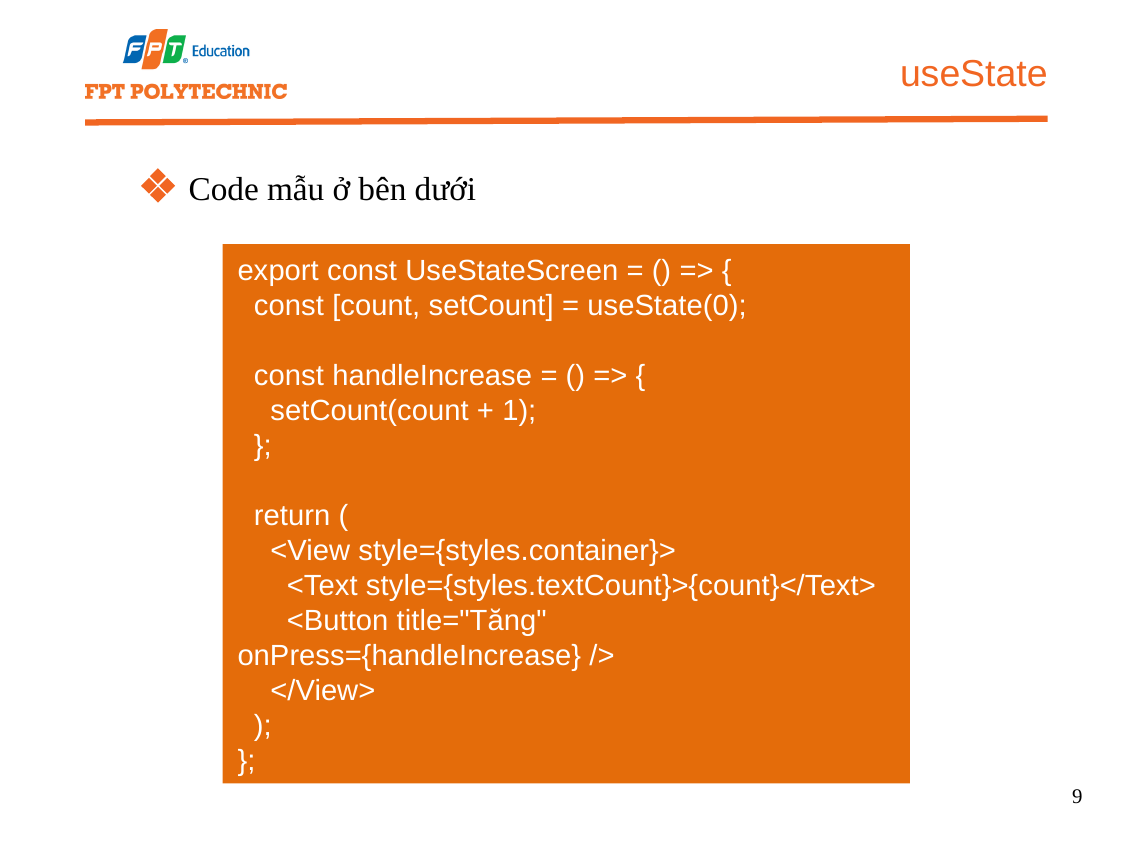

useState

Code mẫu ở bên dưới

export const UseStateScreen = () => {
  const [count, setCount] = useState(0);

  const handleIncrease = () => {
    setCount(count + 1);
  };

  return (
    <View style={styles.container}>
      <Text style={styles.textCount}>{count}</Text>
      <Button title="Tăng" onPress={handleIncrease} />
    </View>
  );
};
9